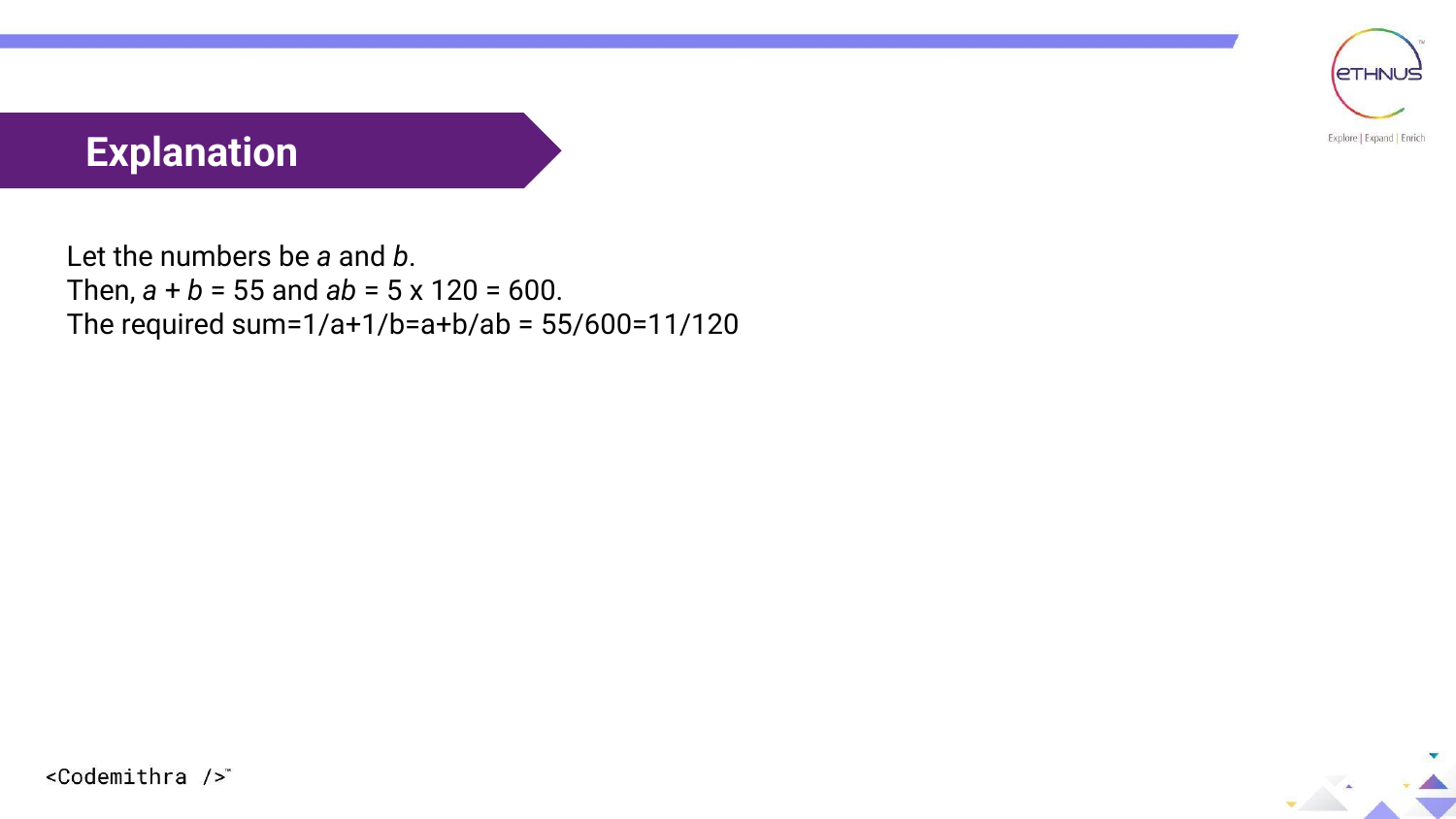

Explanation
Let the numbers be a and b.
Then, a + b = 55 and ab = 5 x 120 = 600.
The required sum=1/a+1/b=a+b/ab = 55/600=11/120